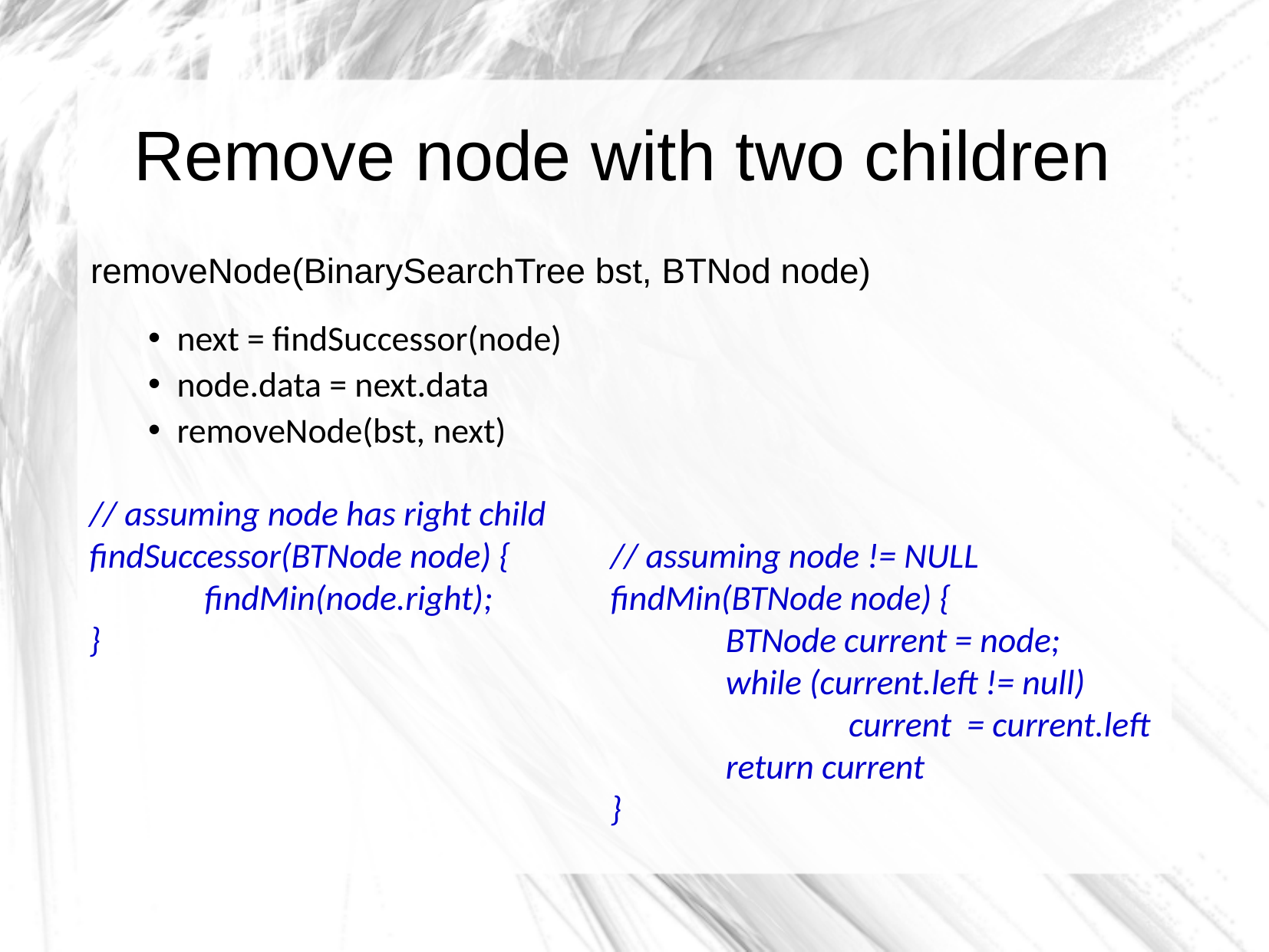

# Remove node with two children
removeNode(BinarySearchTree bst, BTNod node)
next = findSuccessor(node)
node.data = next.data
removeNode(bst, next)
// assuming node has right child
findSuccessor(BTNode node) {
	findMin(node.right);
}
// assuming node != NULL
findMin(BTNode node) {
	BTNode current = node;
	while (current.left != null)
		 current  = current.left
	return current
}